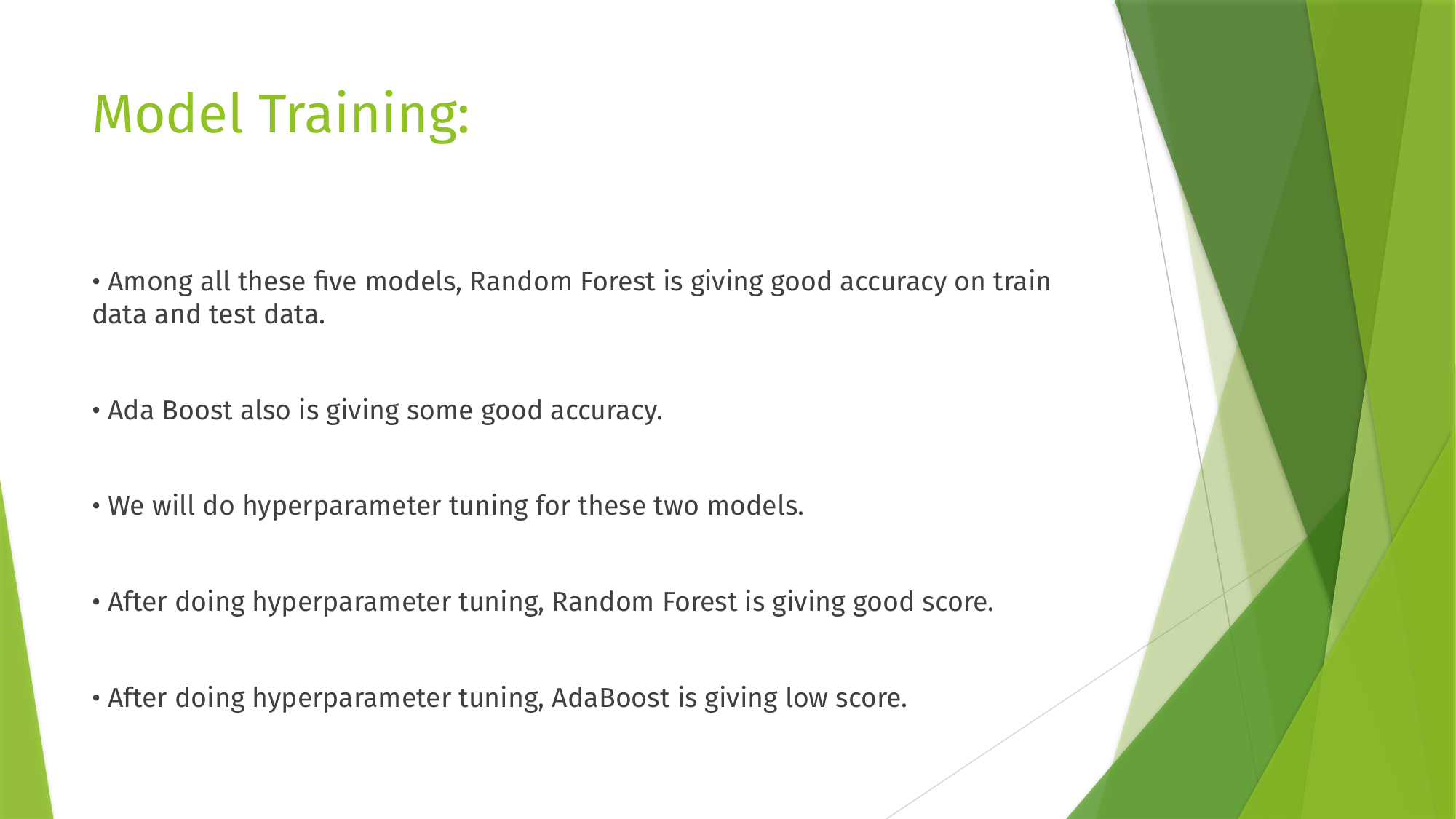

# Model Training:
• Among all these five models, Random Forest is giving good accuracy on train data and test data.

• Ada Boost also is giving some good accuracy.

• We will do hyperparameter tuning for these two models.

• After doing hyperparameter tuning, Random Forest is giving good score.

• After doing hyperparameter tuning, AdaBoost is giving low score.